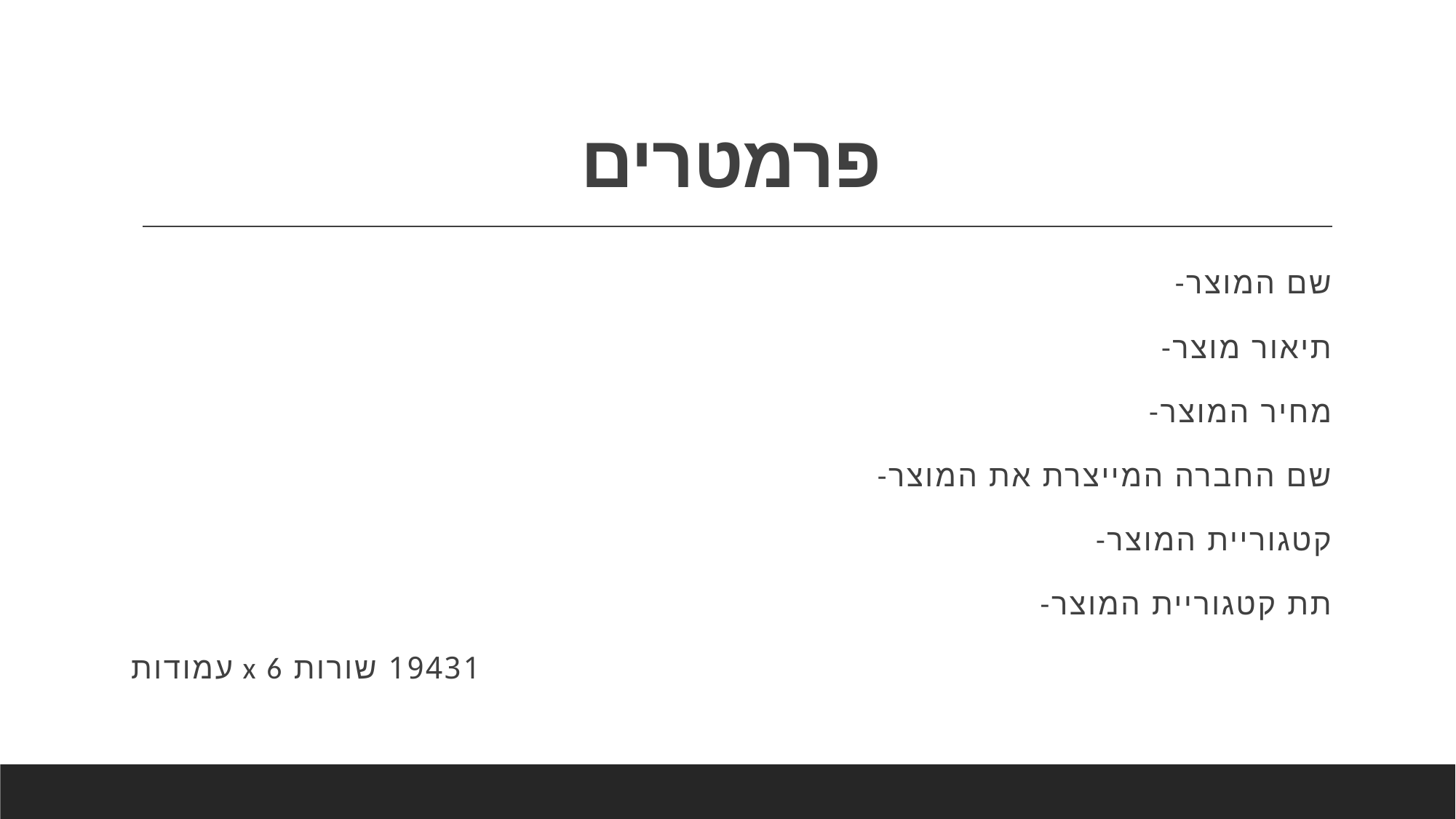

# פרמטרים
-שם המוצר
-תיאור מוצר
-מחיר המוצר
-שם החברה המייצרת את המוצר
-קטגוריית המוצר
-תת קטגוריית המוצר
19431 שורות x 6 עמודות